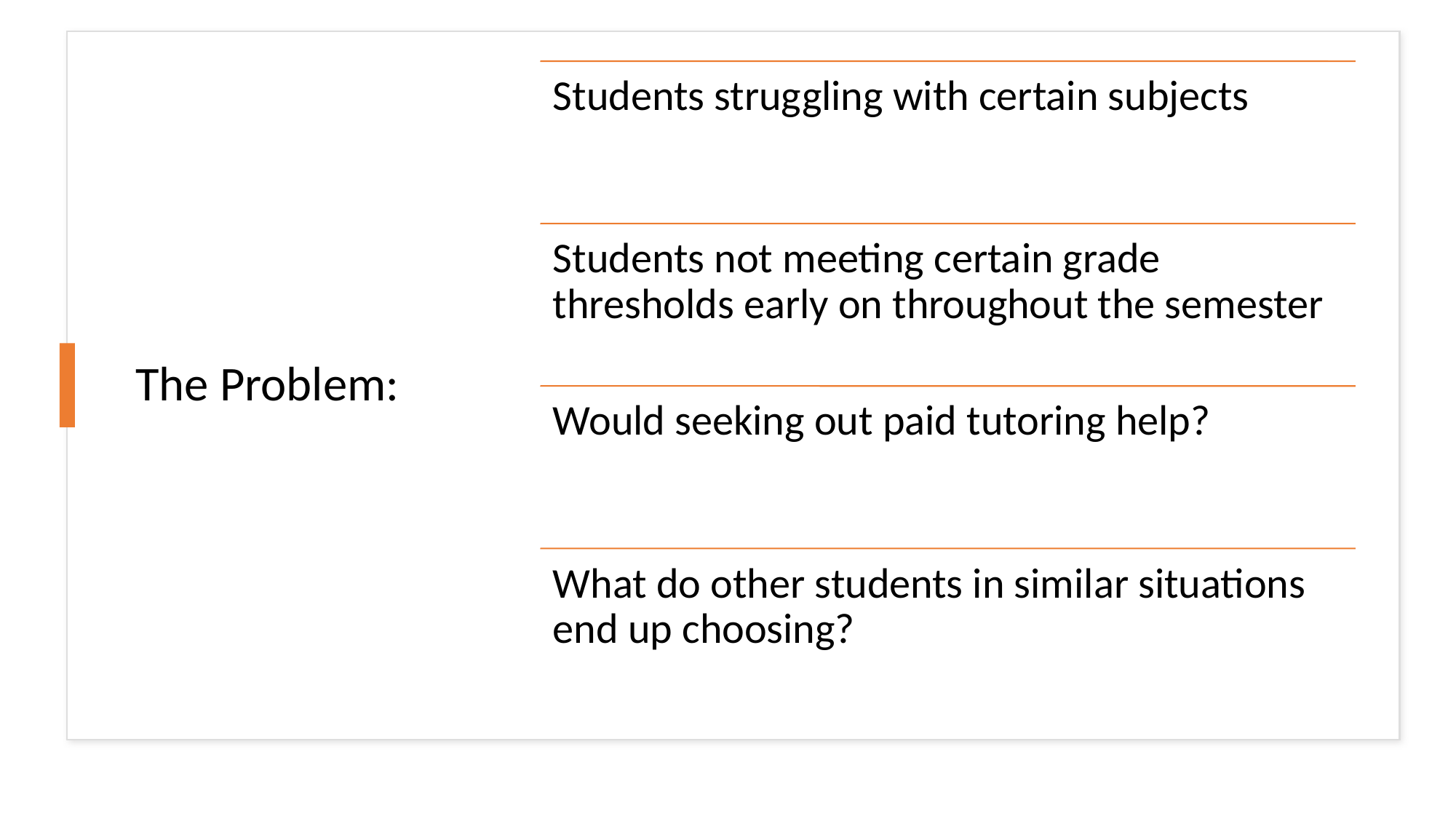

# The Problem:
Students struggling with certain subjects
Students not meeting certain grade thresholds early on throughout the semester
Would seeking out paid tutoring help?
What do other students in similar situations end up choosing?